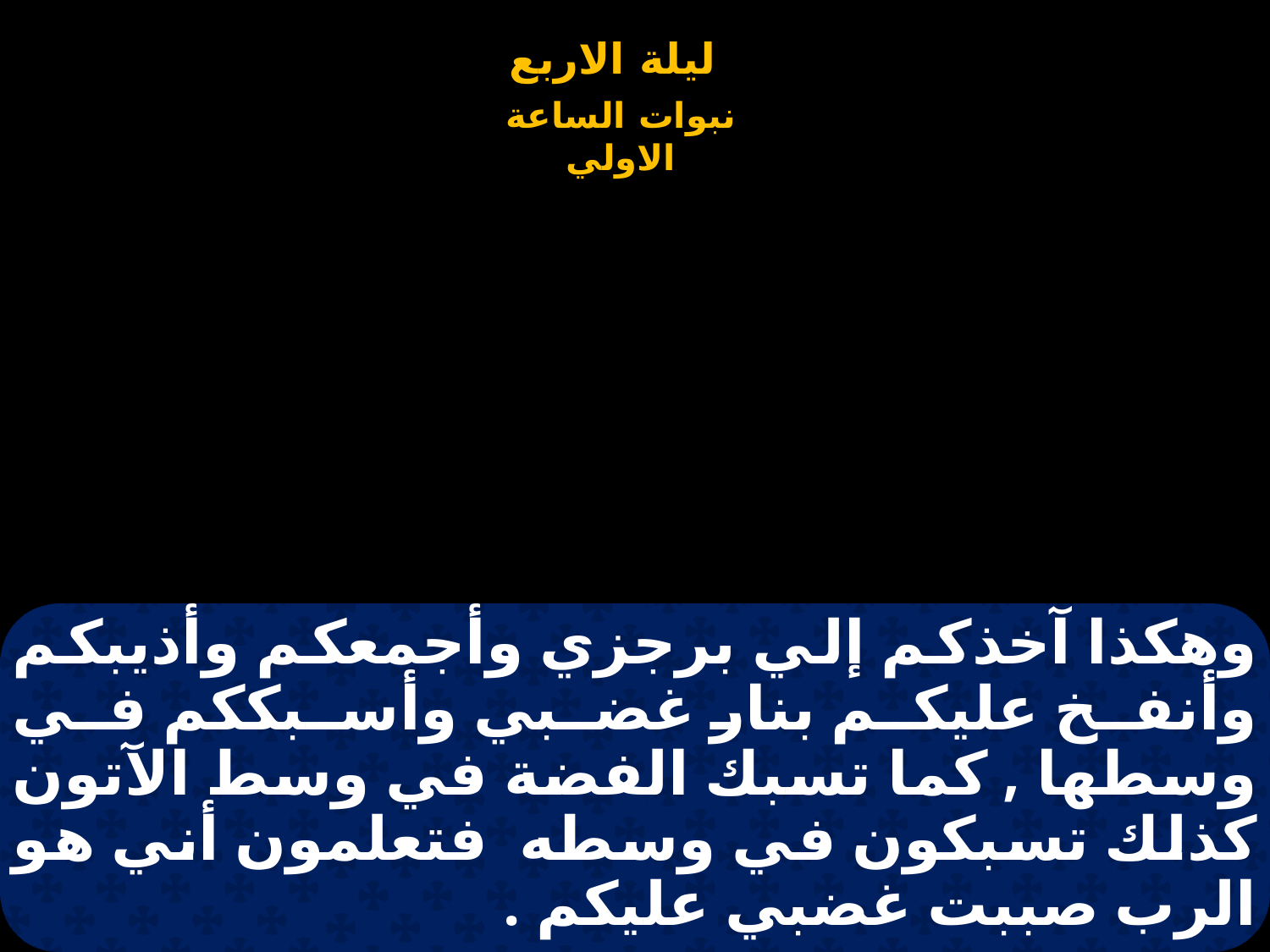

# وهكذا آخذكم إلي برجزي وأجمعكم وأذيبكم وأنفخ عليكم بنار غضبي وأسبككم في وسطها , كما تسبك الفضة في وسط الآتون كذلك تسبكون في وسطه  فتعلمون أني هو الرب صببت غضبي عليكم .